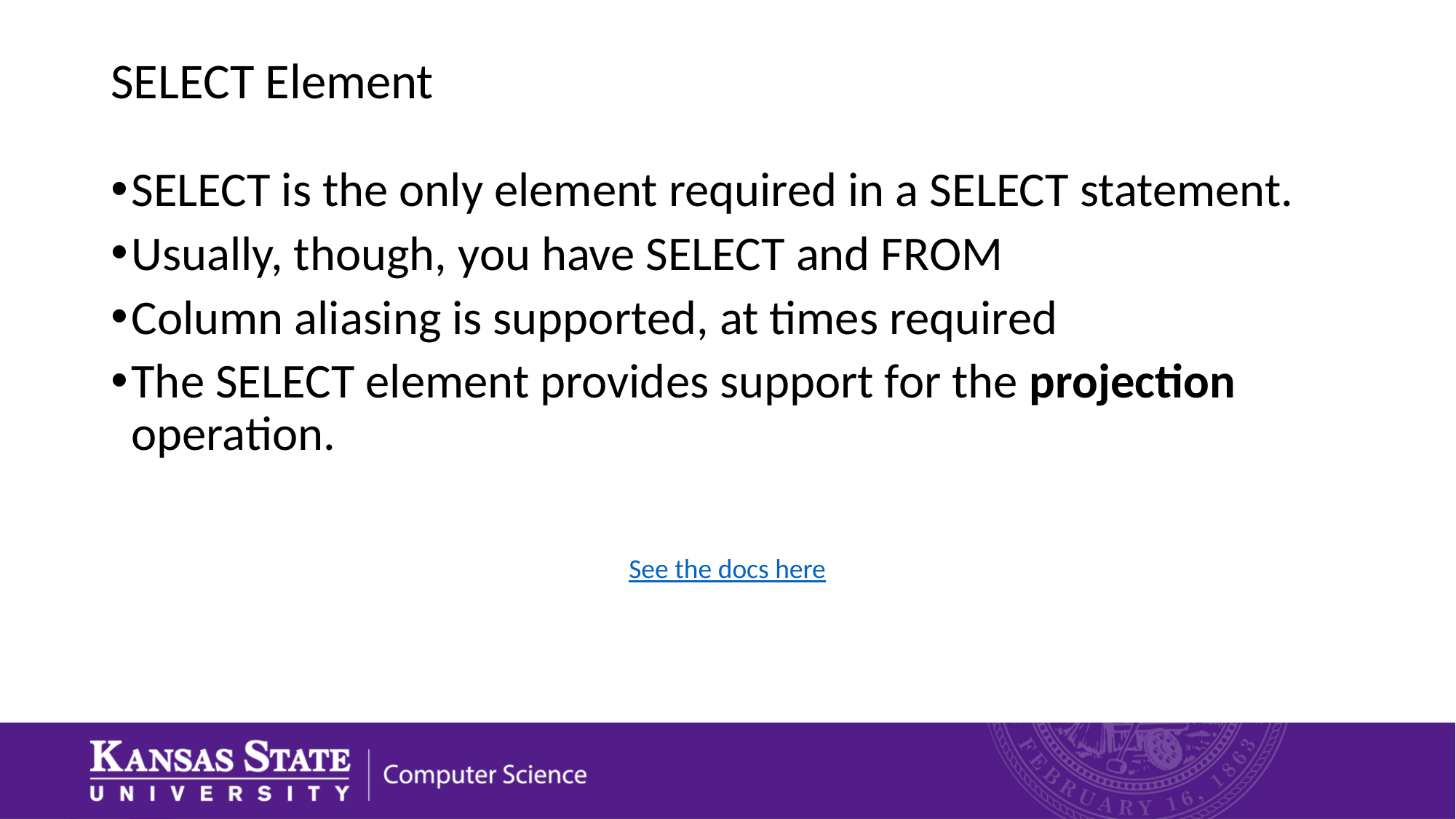

# SELECT Element
SELECT is the only element required in a SELECT statement.
Usually, though, you have SELECT and FROM
Column aliasing is supported, at times required
The SELECT element provides support for the projection operation.

See the docs here